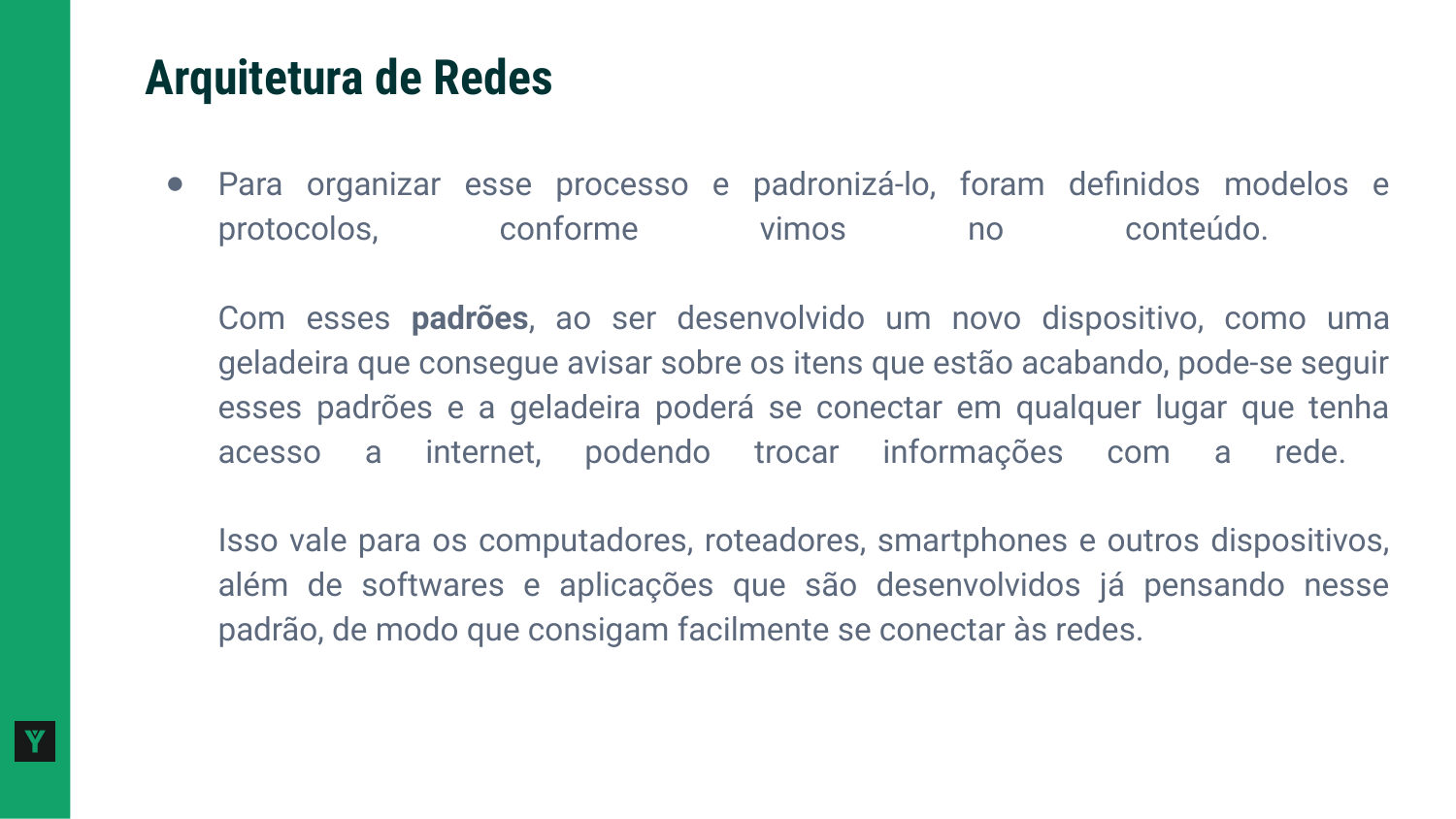

# Arquitetura de Redes
Para organizar esse processo e padronizá-lo, foram definidos modelos e protocolos, conforme vimos no conteúdo.
Com esses padrões, ao ser desenvolvido um novo dispositivo, como uma geladeira que consegue avisar sobre os itens que estão acabando, pode-se seguir esses padrões e a geladeira poderá se conectar em qualquer lugar que tenha acesso a internet, podendo trocar informações com a rede.
Isso vale para os computadores, roteadores, smartphones e outros dispositivos, além de softwares e aplicações que são desenvolvidos já pensando nesse padrão, de modo que consigam facilmente se conectar às redes.